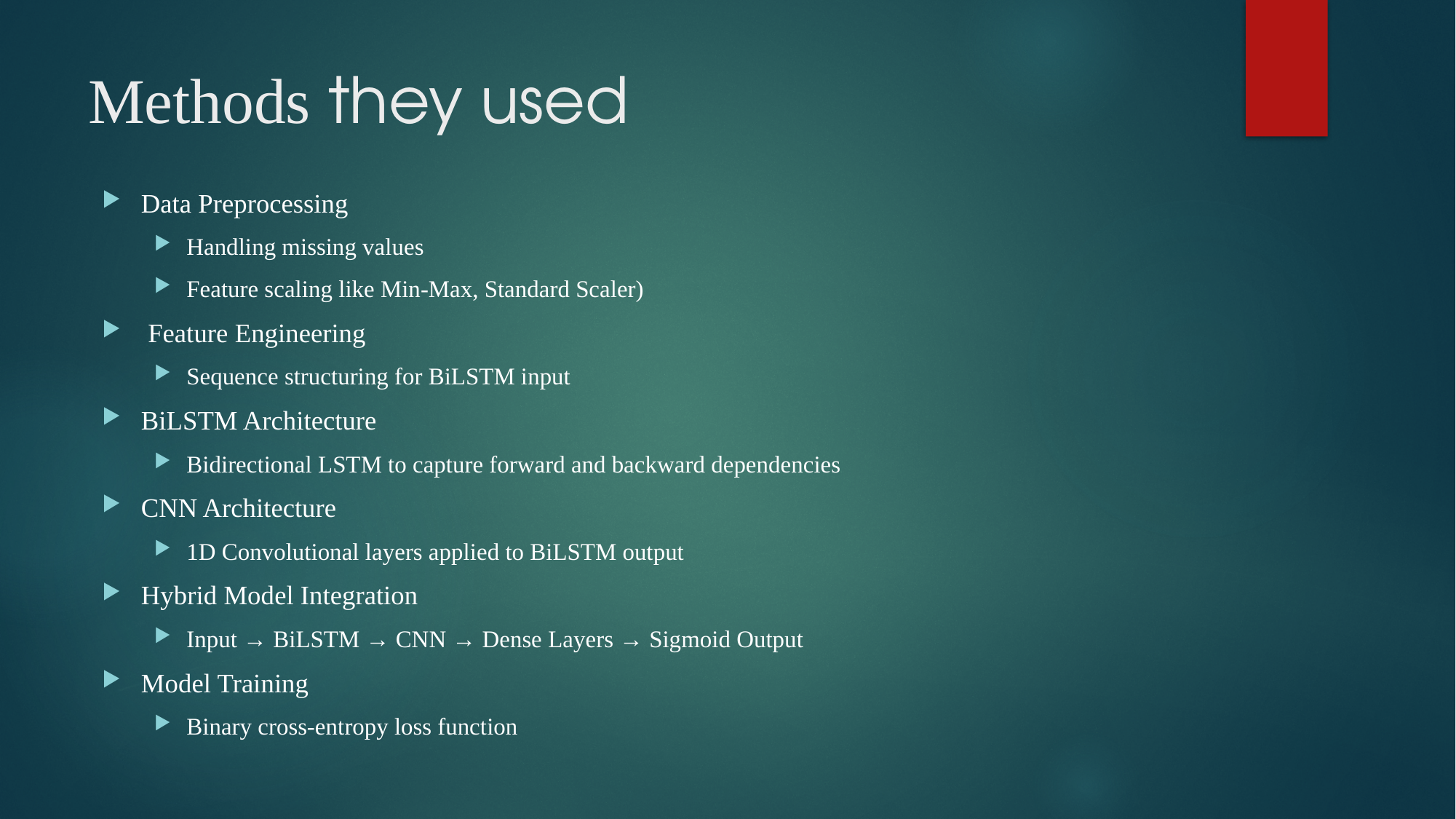

# Methods they used
Data Preprocessing
Handling missing values
Feature scaling like Min-Max, Standard Scaler)
 Feature Engineering
Sequence structuring for BiLSTM input
BiLSTM Architecture
Bidirectional LSTM to capture forward and backward dependencies
CNN Architecture
1D Convolutional layers applied to BiLSTM output
Hybrid Model Integration
Input → BiLSTM → CNN → Dense Layers → Sigmoid Output
Model Training
Binary cross-entropy loss function